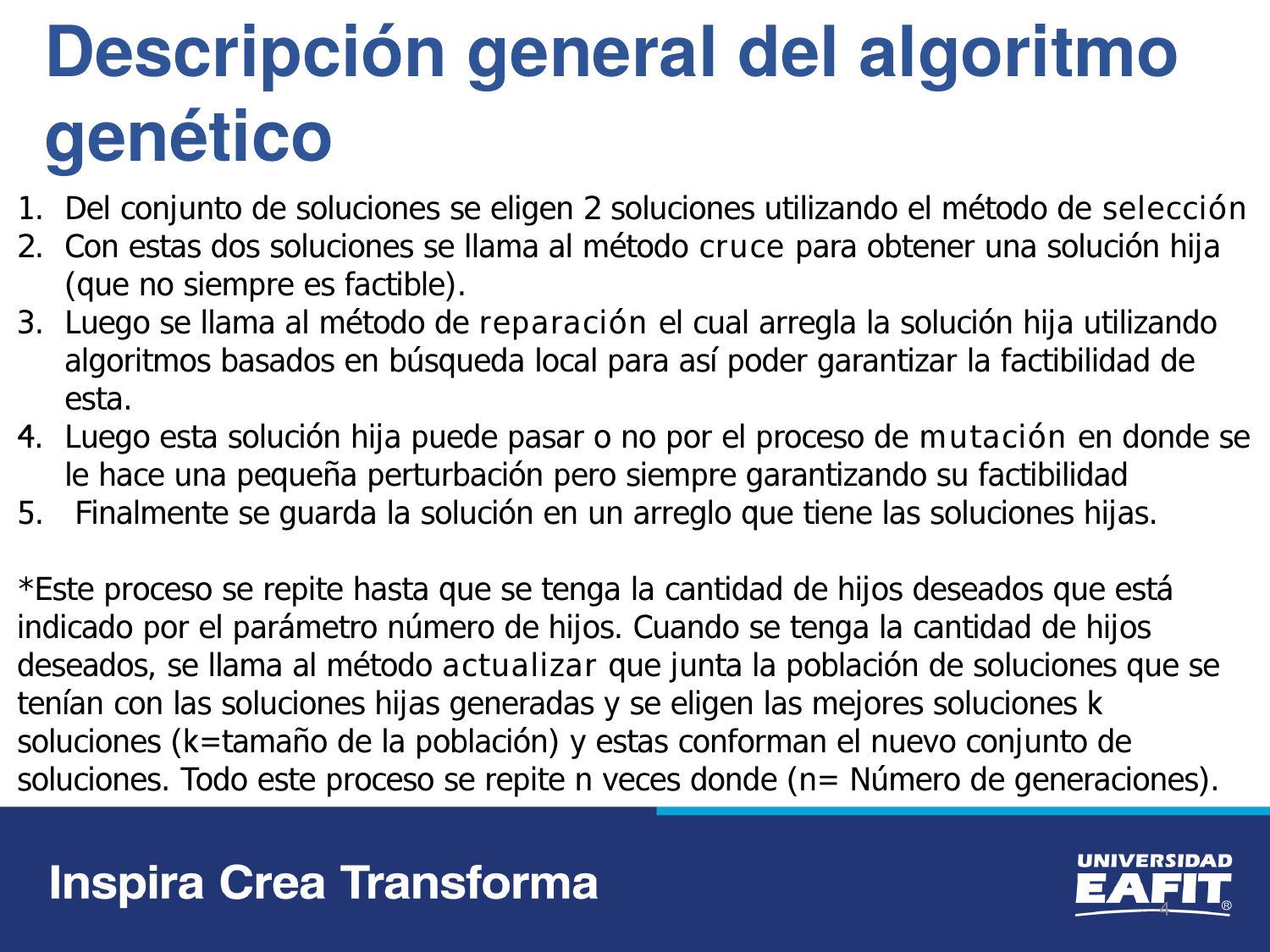

Descripción general del algoritmo genético
Del conjunto de soluciones se eligen 2 soluciones utilizando el método de selección
Con estas dos soluciones se llama al método cruce para obtener una solución hija (que no siempre es factible).
Luego se llama al método de reparación el cual arregla la solución hija utilizando algoritmos basados en búsqueda local para así poder garantizar la factibilidad de esta.
Luego esta solución hija puede pasar o no por el proceso de mutación en donde se le hace una pequeña perturbación pero siempre garantizando su factibilidad
 Finalmente se guarda la solución en un arreglo que tiene las soluciones hijas.

*Este proceso se repite hasta que se tenga la cantidad de hijos deseados que está indicado por el parámetro número de hijos. Cuando se tenga la cantidad de hijos deseados, se llama al método actualizar que junta la población de soluciones que se tenían con las soluciones hijas generadas y se eligen las mejores soluciones k soluciones (k=tamaño de la población) y estas conforman el nuevo conjunto de soluciones. Todo este proceso se repite n veces donde (n= Número de generaciones).

4